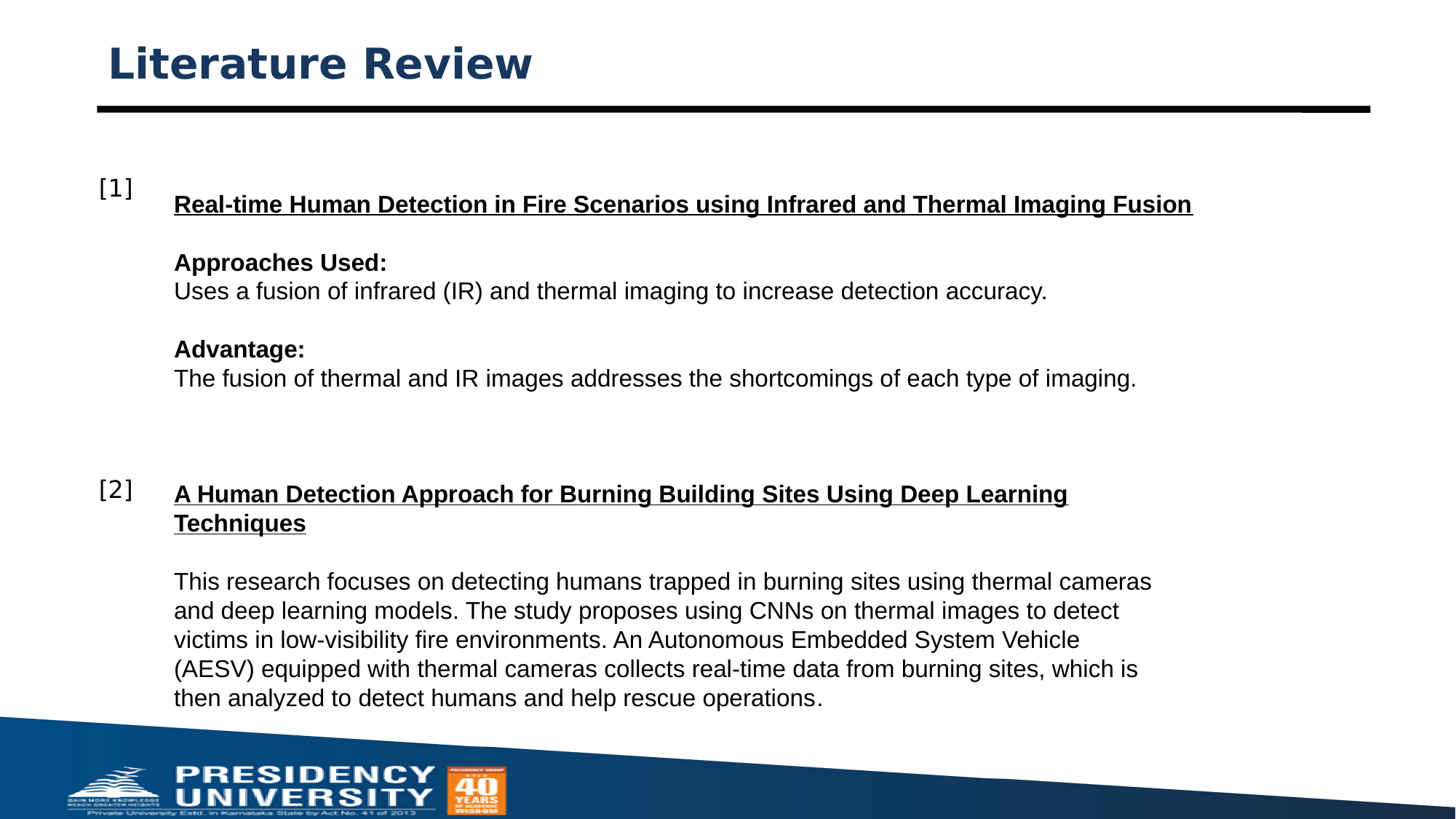

# Literature Review

[1]

[2]
Real-time Human Detection in Fire Scenarios using Infrared and Thermal Imaging Fusion
Approaches Used:
Uses a fusion of infrared (IR) and thermal imaging to increase detection accuracy.

Advantage:
The fusion of thermal and IR images addresses the shortcomings of each type of imaging.
A Human Detection Approach for Burning Building Sites Using Deep Learning Techniques
This research focuses on detecting humans trapped in burning sites using thermal cameras and deep learning models. The study proposes using CNNs on thermal images to detect victims in low-visibility fire environments. An Autonomous Embedded System Vehicle (AESV) equipped with thermal cameras collects real-time data from burning sites, which is then analyzed to detect humans and help rescue operations​.